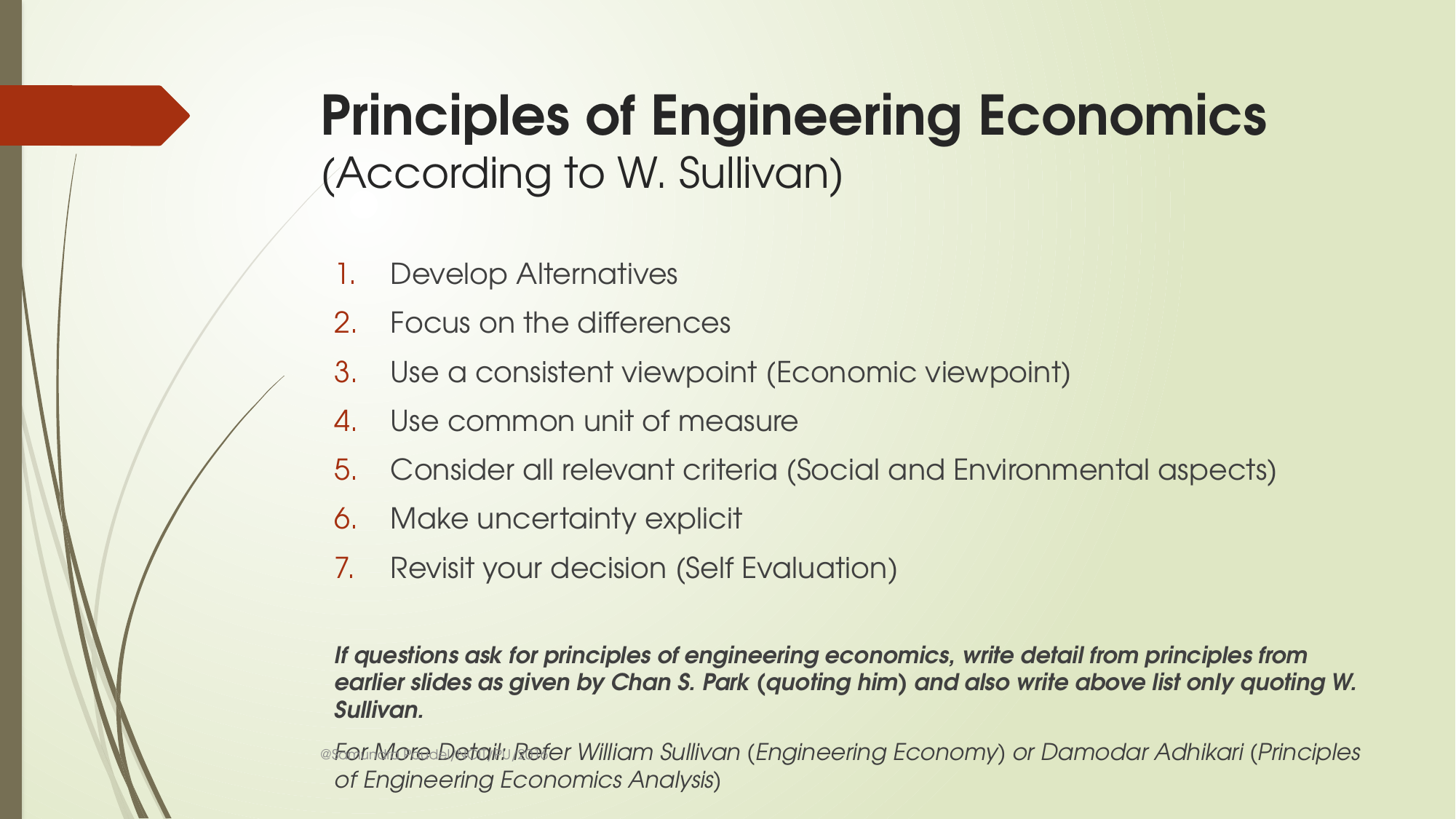

# Principles of Engineering Economics (According to W. Sullivan)
Develop Alternatives
Focus on the differences
Use a consistent viewpoint (Economic viewpoint)
Use common unit of measure
Consider all relevant criteria (Social and Environmental aspects)
Make uncertainty explicit
Revisit your decision (Self Evaluation)

If questions ask for principles of engineering economics, write detail from principles from earlier slides as given by Chan S. Park (quoting him) and also write above list only quoting W. Sullivan.
For More Detail: Refer William Sullivan (Engineering Economy) or Damodar Adhikari (Principles of Engineering Economics Analysis)
@Samundra Paudel/NCIT/PU/2016